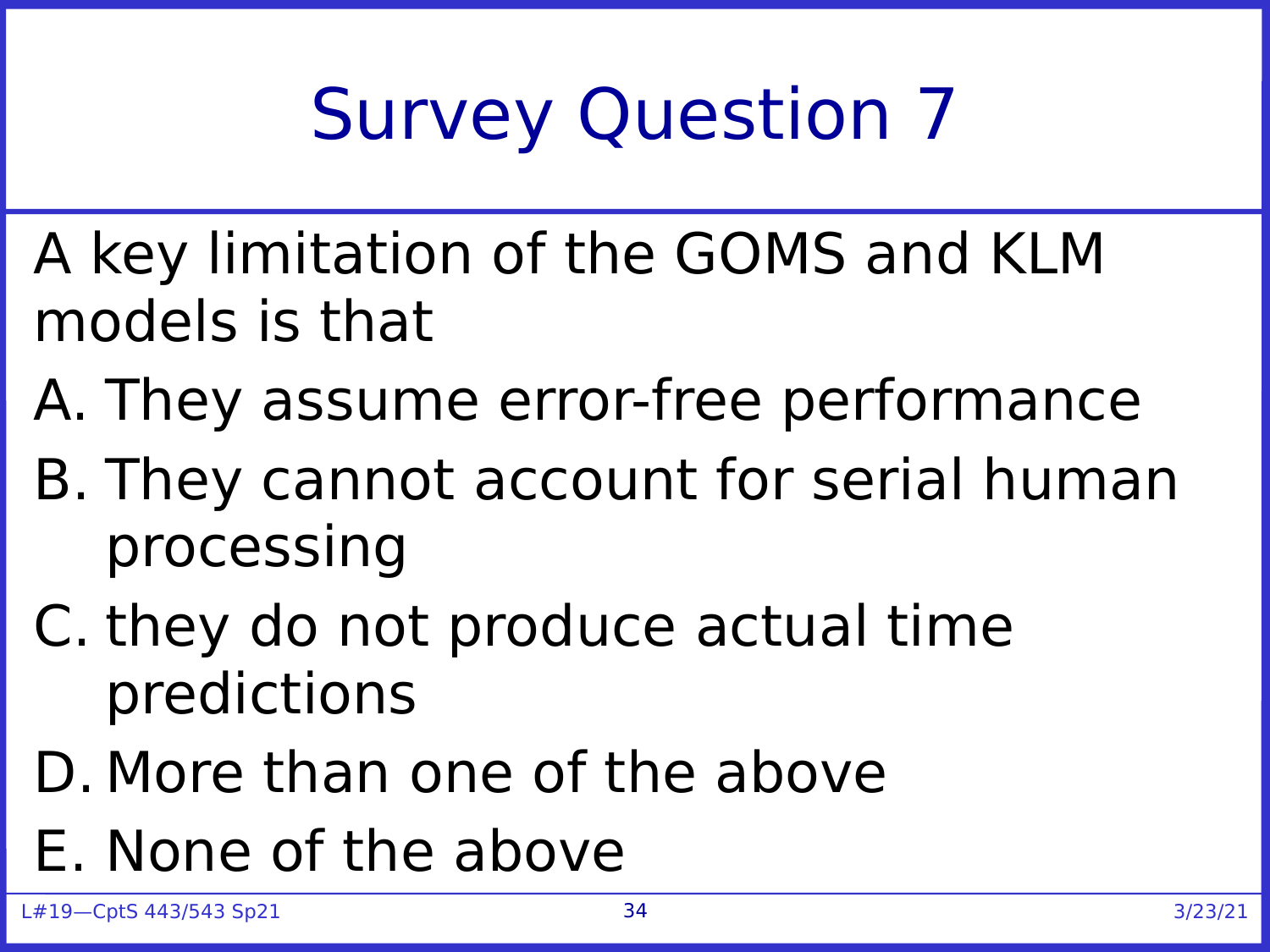

# Survey Question 7
A key limitation of the GOMS and KLM models is that
They assume error-free performance
They cannot account for serial human processing
they do not produce actual time predictions
More than one of the above
None of the above

34